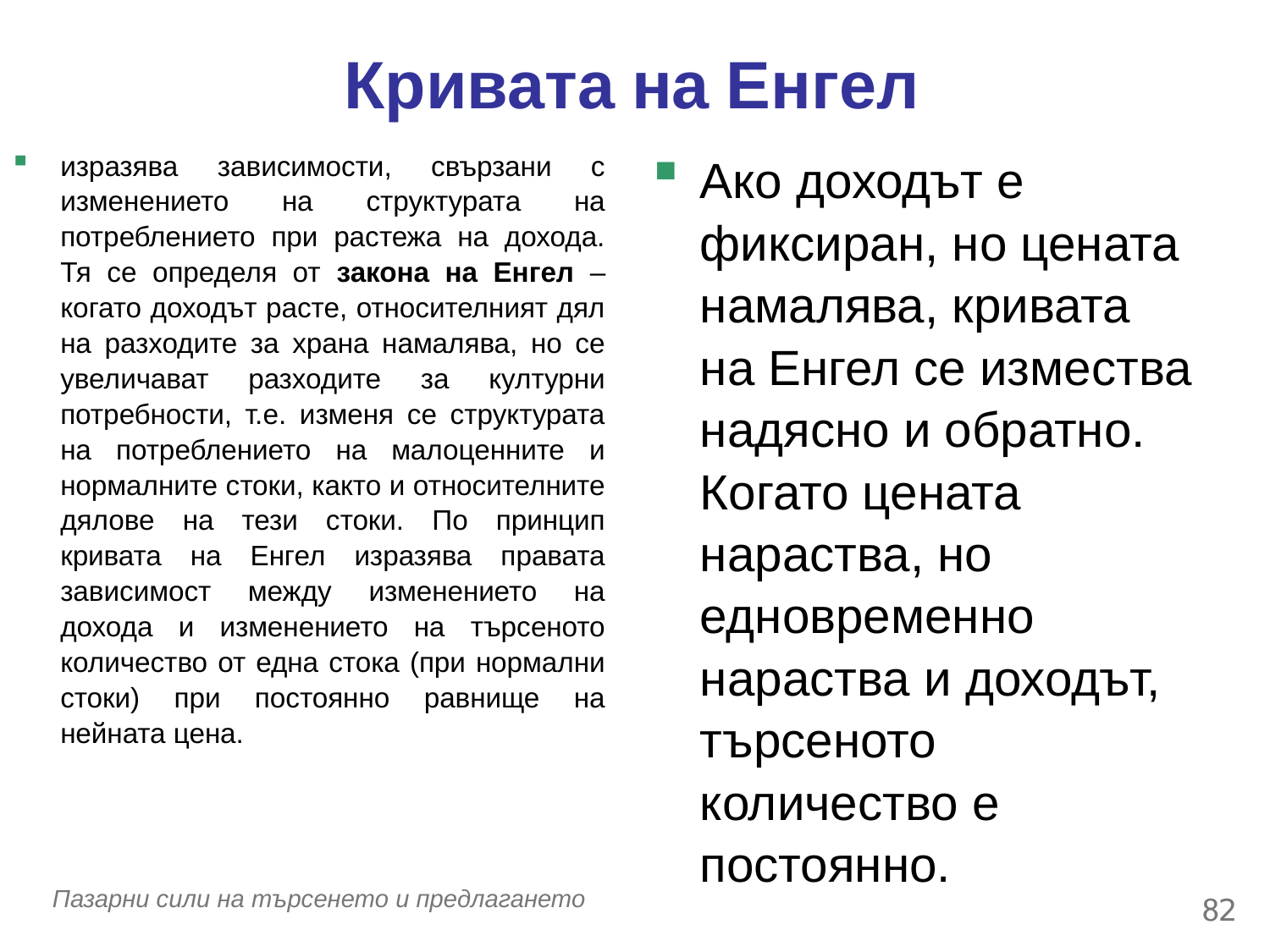

# Кривата на Енгел
изразява зависимости, свързани с изменението на структурата на потреблението при растежа на дохода. Тя се определя от закона на Енгел – когато доходът расте, относителният дял на разходите за храна намалява, но се увеличават разходите за културни потребности, т.е. изменя се структурата на потреблението на малоценните и нормалните стоки, както и относителните дялове на тези стоки. По принцип кривата на Енгел изразява правата зависимост между изменението на дохода и изменението на търсеното количество от една стока (при нормални стоки) при постоянно равнище на нейната цена.

Ако доходът е фиксиран, но цената намалява, кривата на Енгел се измества надясно и обратно. Когато цената нараства, но едновременно нараства и доходът, търсеното количество е постоянно.
82
Пазарни сили на търсенето и предлагането